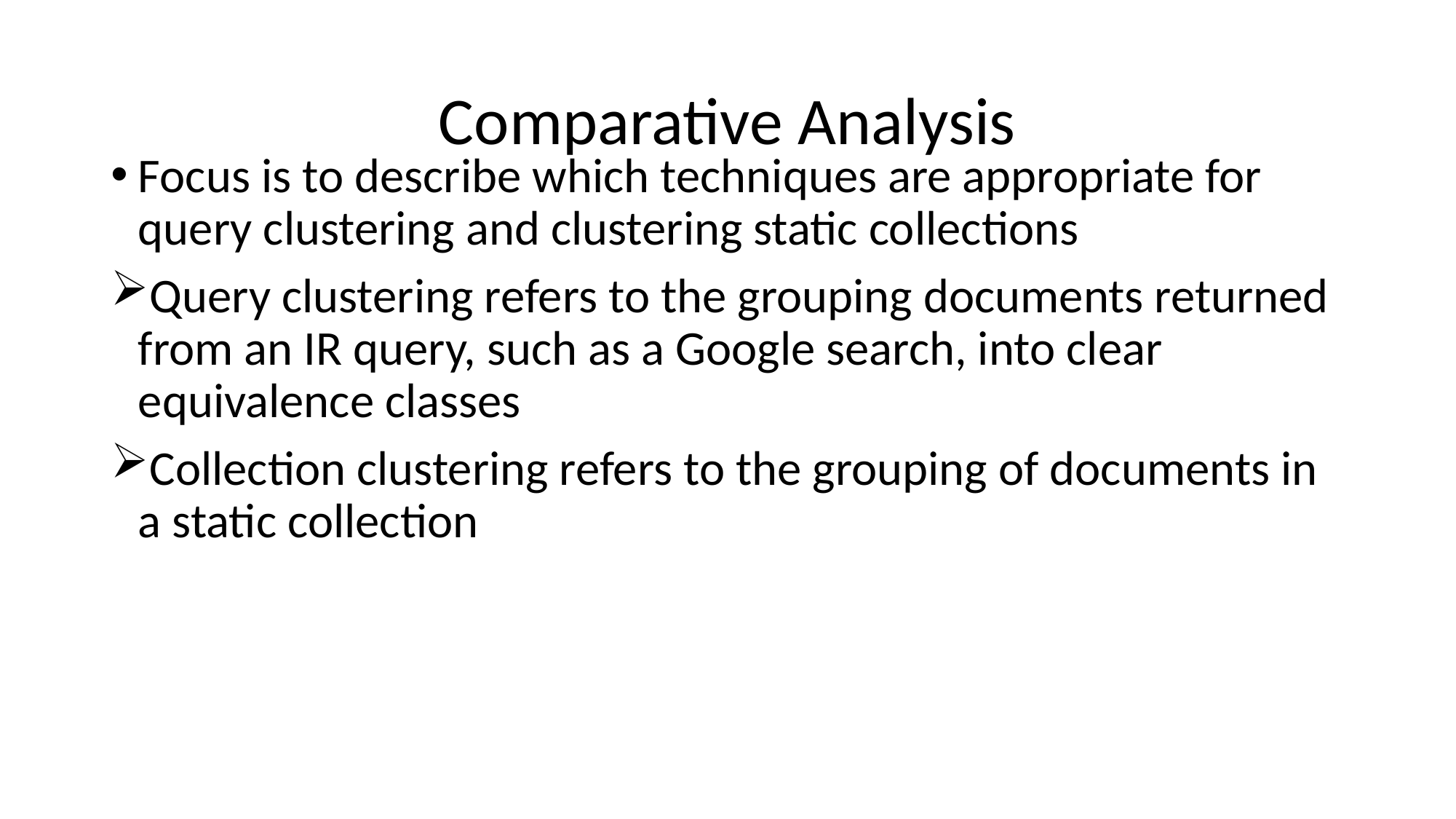

# Comparative Analysis
Focus is to describe which techniques are appropriate for query clustering and clustering static collections
Query clustering refers to the grouping documents returned from an IR query, such as a Google search, into clear equivalence classes
Collection clustering refers to the grouping of documents in a static collection